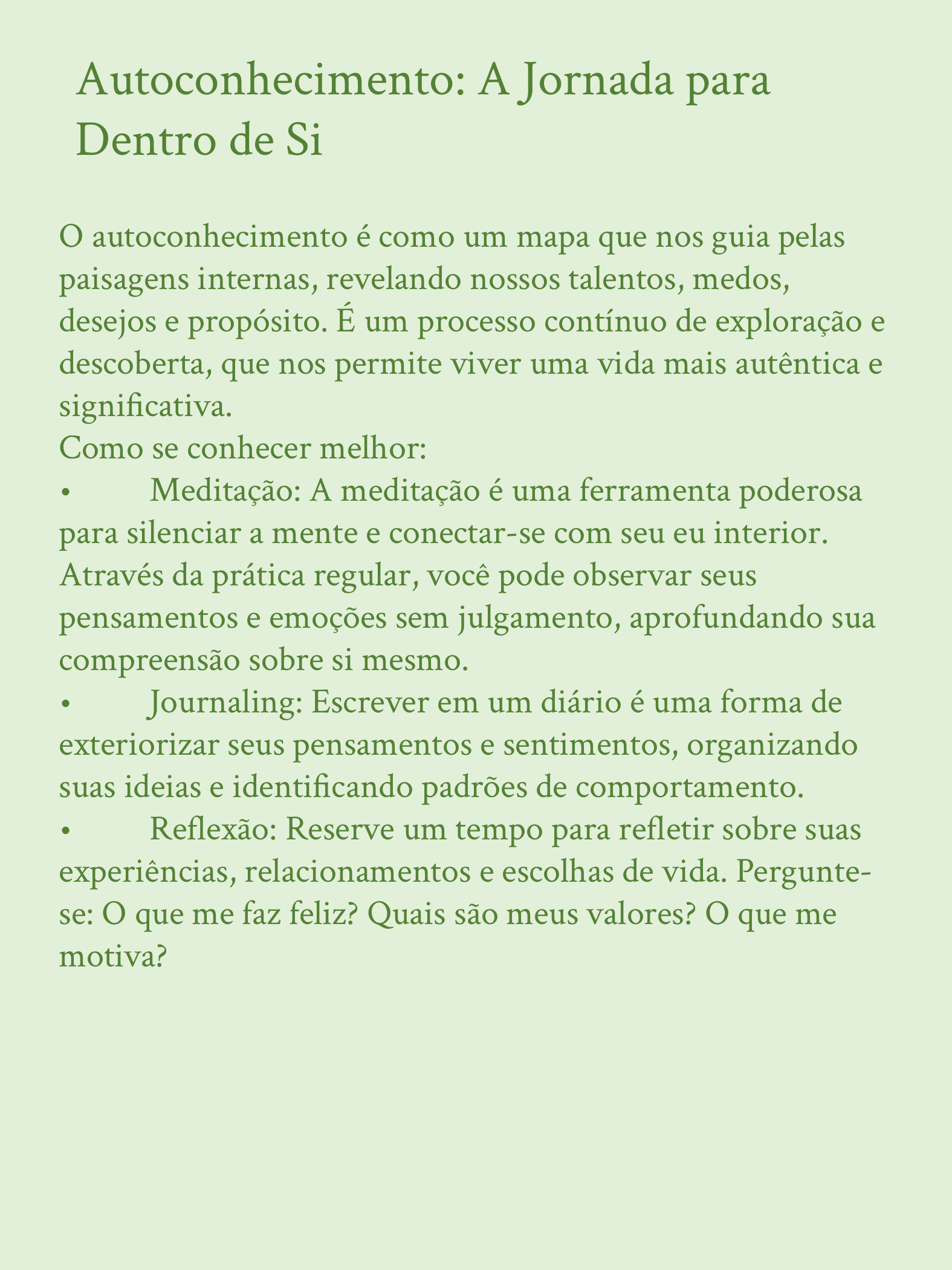

Autoconhecimento: A Jornada para Dentro de Si

O autoconhecimento é como um mapa que nos guia pelas paisagens internas, revelando nossos talentos, medos, desejos e propósito. É um processo contínuo de exploração e descoberta, que nos permite viver uma vida mais autêntica e significativa.
Como se conhecer melhor:
•	Meditação: A meditação é uma ferramenta poderosa para silenciar a mente e conectar-se com seu eu interior. Através da prática regular, você pode observar seus pensamentos e emoções sem julgamento, aprofundando sua compreensão sobre si mesmo.
•	Journaling: Escrever em um diário é uma forma de exteriorizar seus pensamentos e sentimentos, organizando suas ideias e identificando padrões de comportamento.
•	Reflexão: Reserve um tempo para refletir sobre suas experiências, relacionamentos e escolhas de vida. Pergunte-se: O que me faz feliz? Quais são meus valores? O que me motiva?